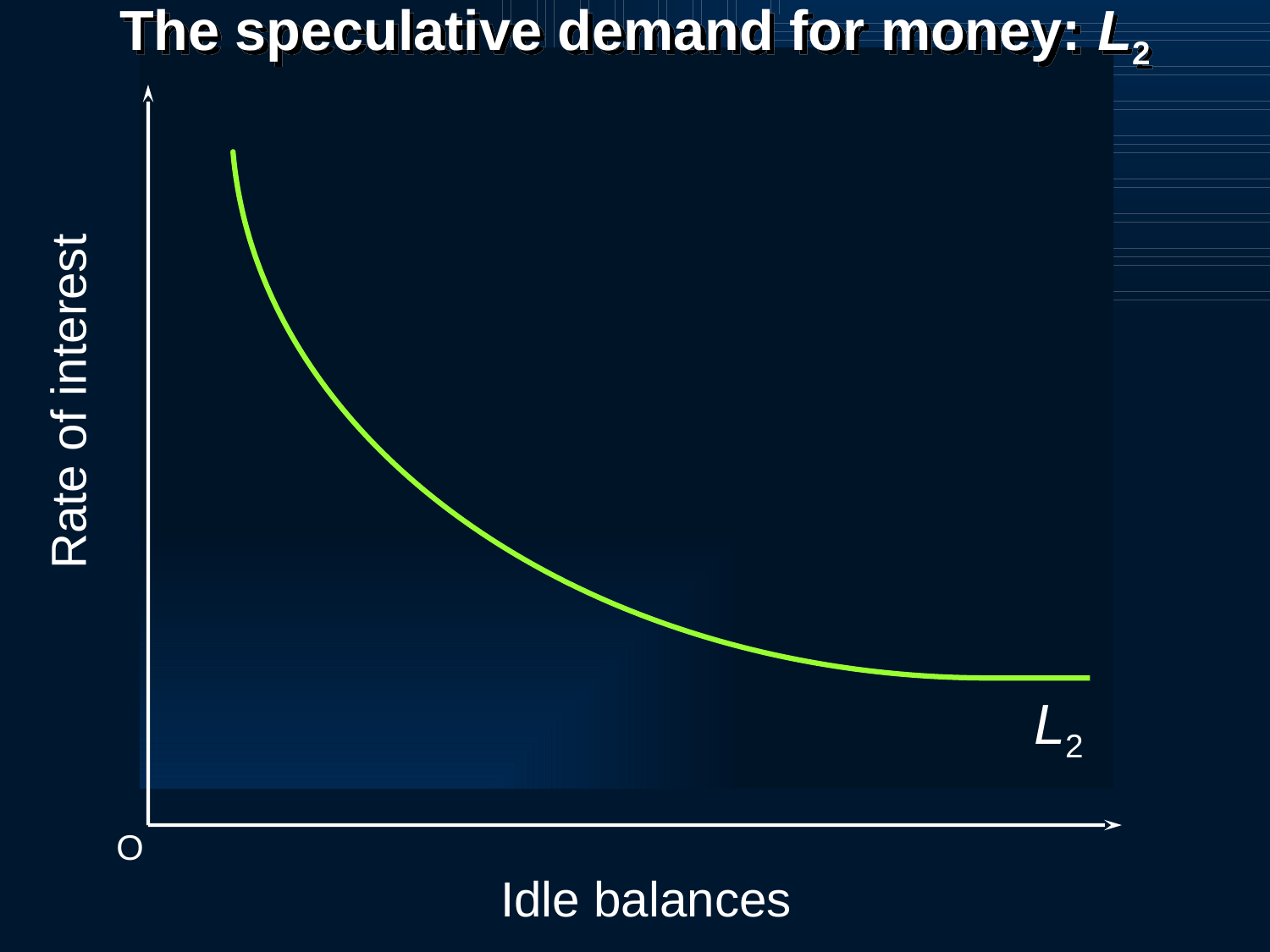

# The speculative demand for money: L2

L2
Rate of interest
O

Idle balances